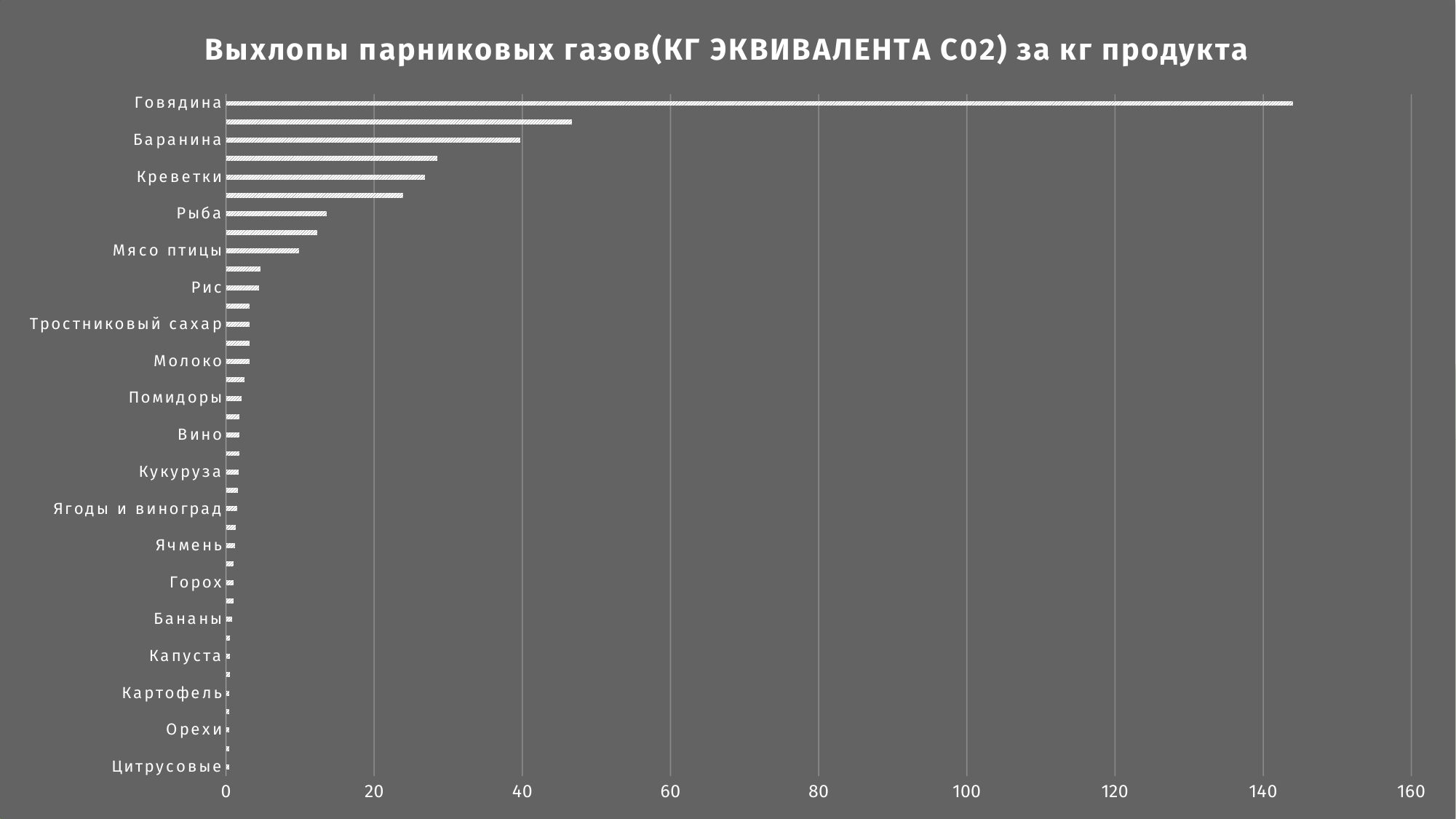

### Chart: Выхлопы парниковых газов(КГ ЭКВИВАЛЕНТА C02) за кг продукта

| Category | Ряд 1 |
|---|---|
| Цитрусовые | 0.39 |
| Яблоки | 0.43 |
| Орехи | 0.43 |
| Корнеплоды | 0.43 |
| Картофель | 0.46 |
| Лук и лук-порей | 0.5 |
| Капуста | 0.51 |
| Другие овощи | 0.53 |
| Бананы | 0.86 |
| Соевое молоко | 0.98 |
| Горох | 0.98 |
| Другие фрукты | 1.05 |
| Ячмень | 1.18 |
| Маниока | 1.32 |
| Ягоды и виноград | 1.53 |
| Пшеница и рожь | 1.57 |
| Кукуруза | 1.7 |
| Другие бобовые | 1.79 |
| Вино | 1.79 |
| Свекольный сахар | 1.81 |
| Помидоры | 2.09 |
| Овсянка | 2.48 |
| Молоко | 3.15 |
| Тофу | 3.16 |
| Тростниковый сахар | 3.2 |
| Арахис | 3.23 |
| Рис | 4.45 |
| Яйца | 4.67 |
| Мясо птицы | 9.87 |
| Свинина | 12.31 |
| Рыба | 13.63 |
| Сыр | 23.88 |
| Креветки | 26.87 |
| Кофе | 28.53 |
| Баранина | 39.72 |
| Темный шоколад | 46.65 |
| Говядина | 144.0 |